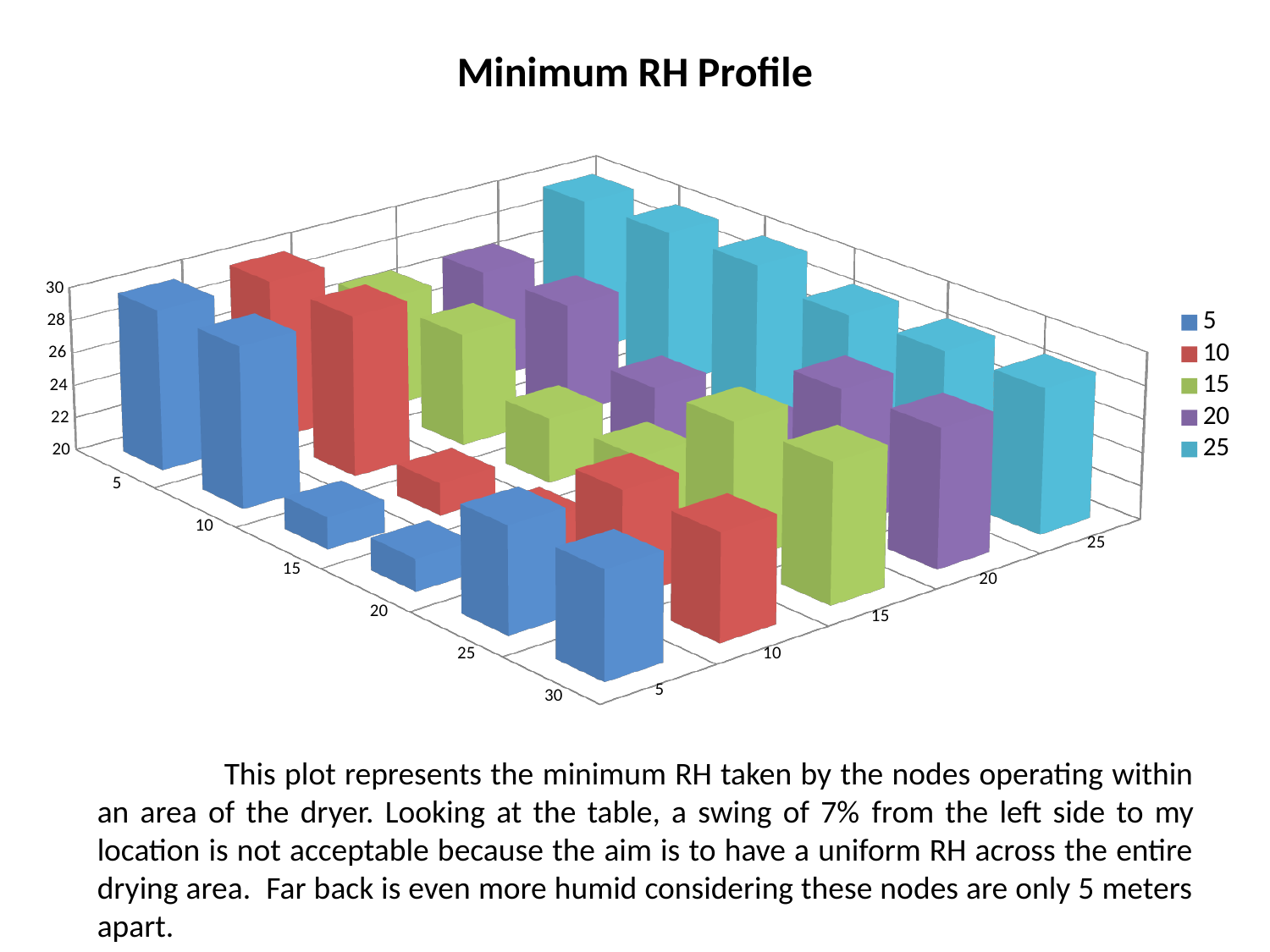

[unsupported chart]

	This plot represents the minimum RH taken by the nodes operating within an area of the dryer. Looking at the table, a swing of 7% from the left side to my location is not acceptable because the aim is to have a uniform RH across the entire drying area.  Far back is even more humid considering these nodes are only 5 meters apart.